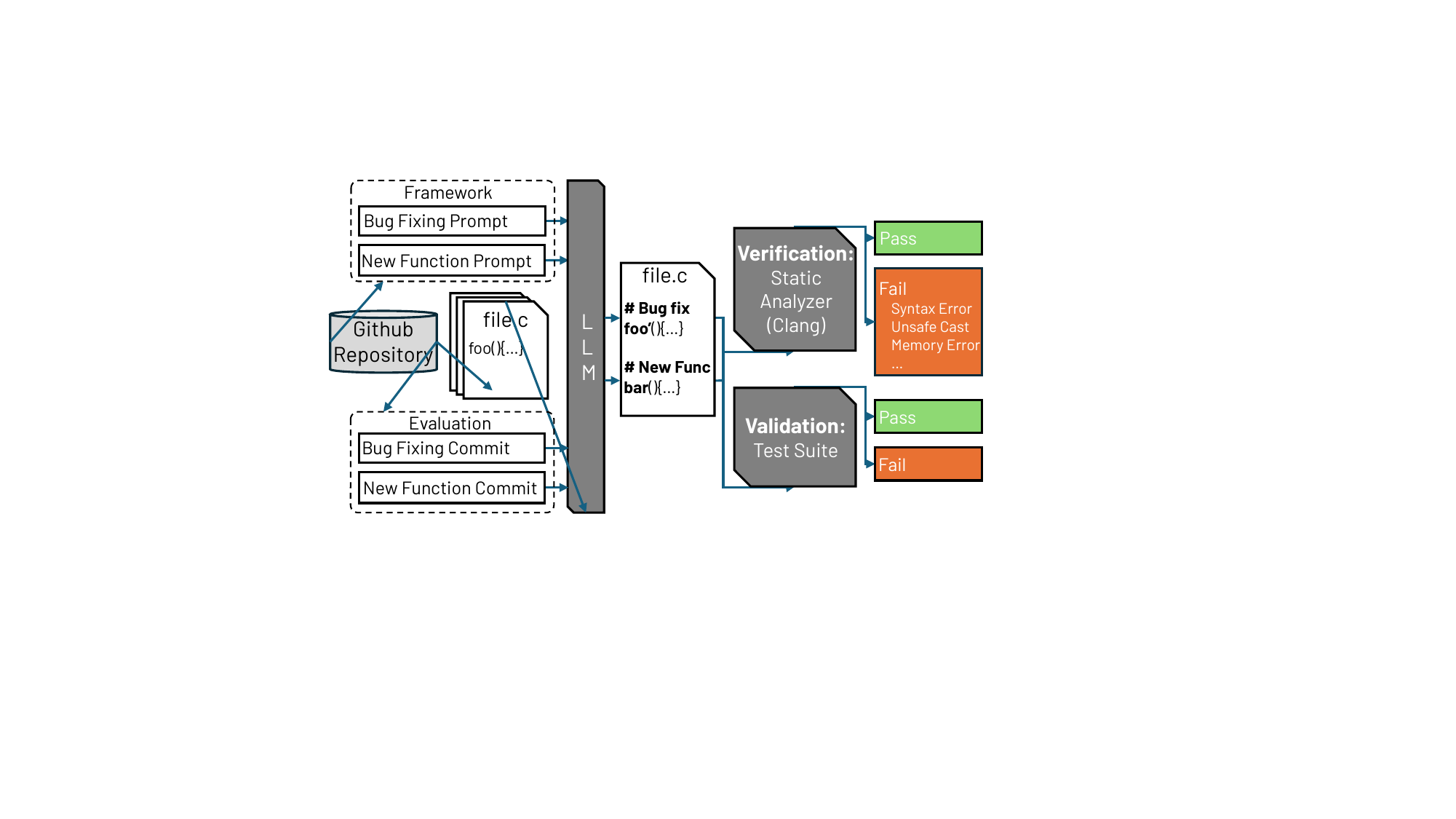

Framework

LLM
Bug Fixing Prompt

Pass

Verification:
Static Analyzer (Clang)
New Function Prompt

file.c

Fail
    Syntax Error
    Unsafe Cast
    Memory Error
    …
# Bug fix
foo’(){…}

file.c

Github Repository

foo(){…}
# New Func
bar(){…}

Pass
Evaluation
Validation: Test Suite

Bug Fixing Commit

Fail
New Function Commit